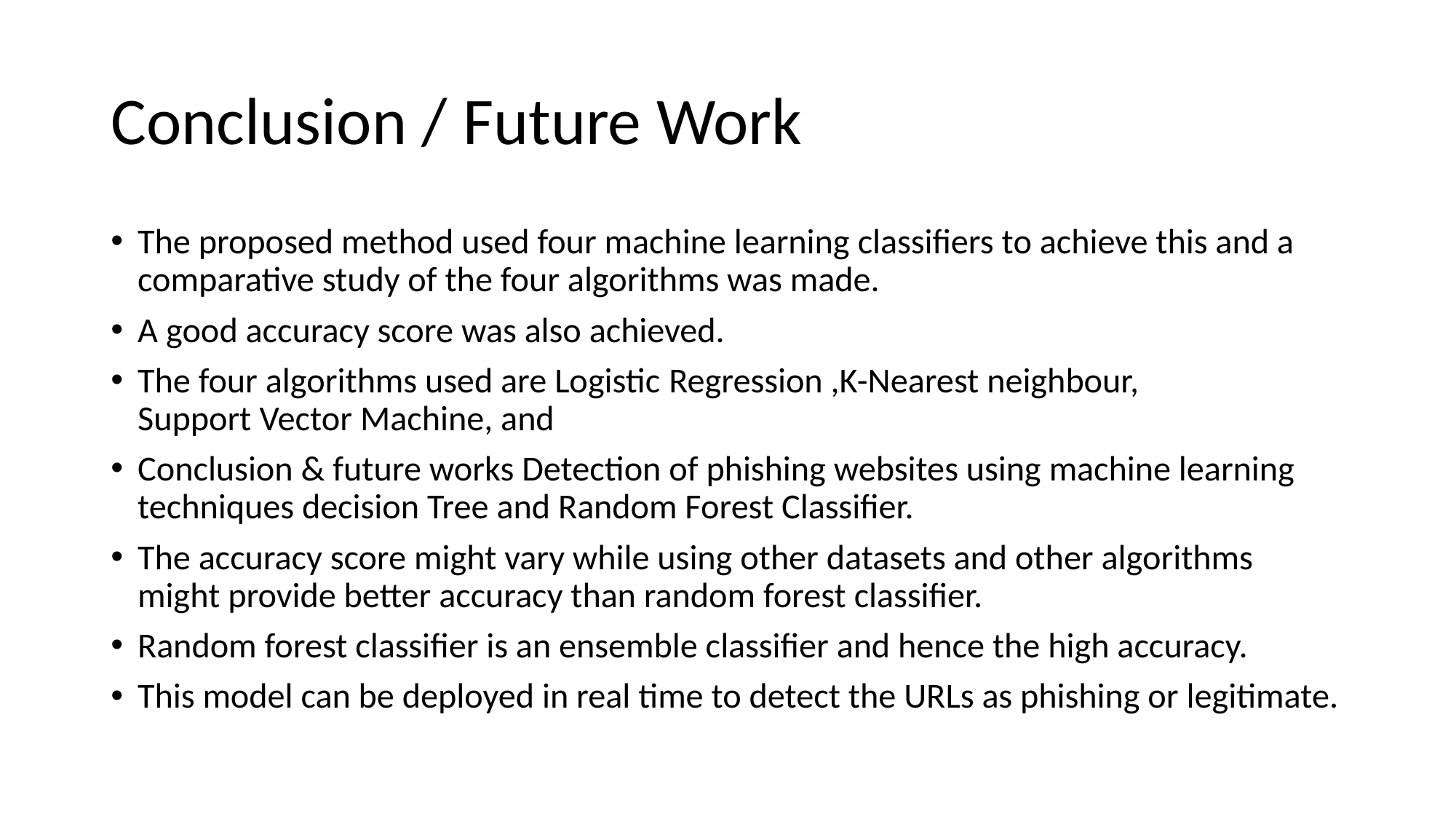

# Conclusion / Future Work
The proposed method used four machine learning classifiers to achieve this and a comparative study of the four algorithms was made.
A good accuracy score was also achieved.
The four algorithms used are Logistic Regression ,K-Nearest neighbour, Support Vector Machine, and
Conclusion & future works Detection of phishing websites using machine learning techniques decision Tree and Random Forest Classifier.
The accuracy score might vary while using other datasets and other algorithms might provide better accuracy than random forest classifier.
Random forest classifier is an ensemble classifier and hence the high accuracy.
This model can be deployed in real time to detect the URLs as phishing or legitimate.